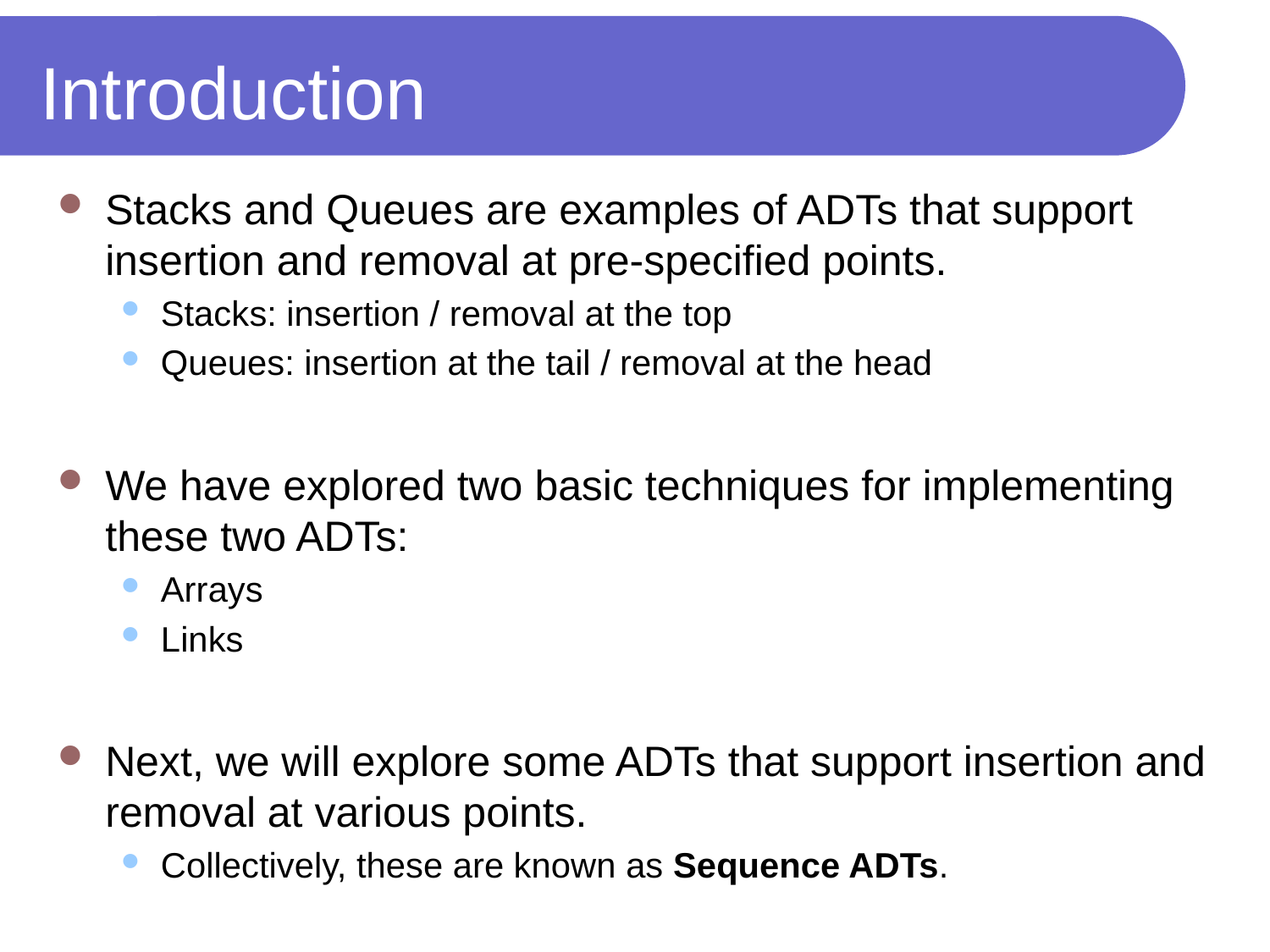

# Introduction
Stacks and Queues are examples of ADTs that support insertion and removal at pre-specified points.
Stacks: insertion / removal at the top
Queues: insertion at the tail / removal at the head

We have explored two basic techniques for implementing these two ADTs:
Arrays
Links

Next, we will explore some ADTs that support insertion and removal at various points.
Collectively, these are known as Sequence ADTs.